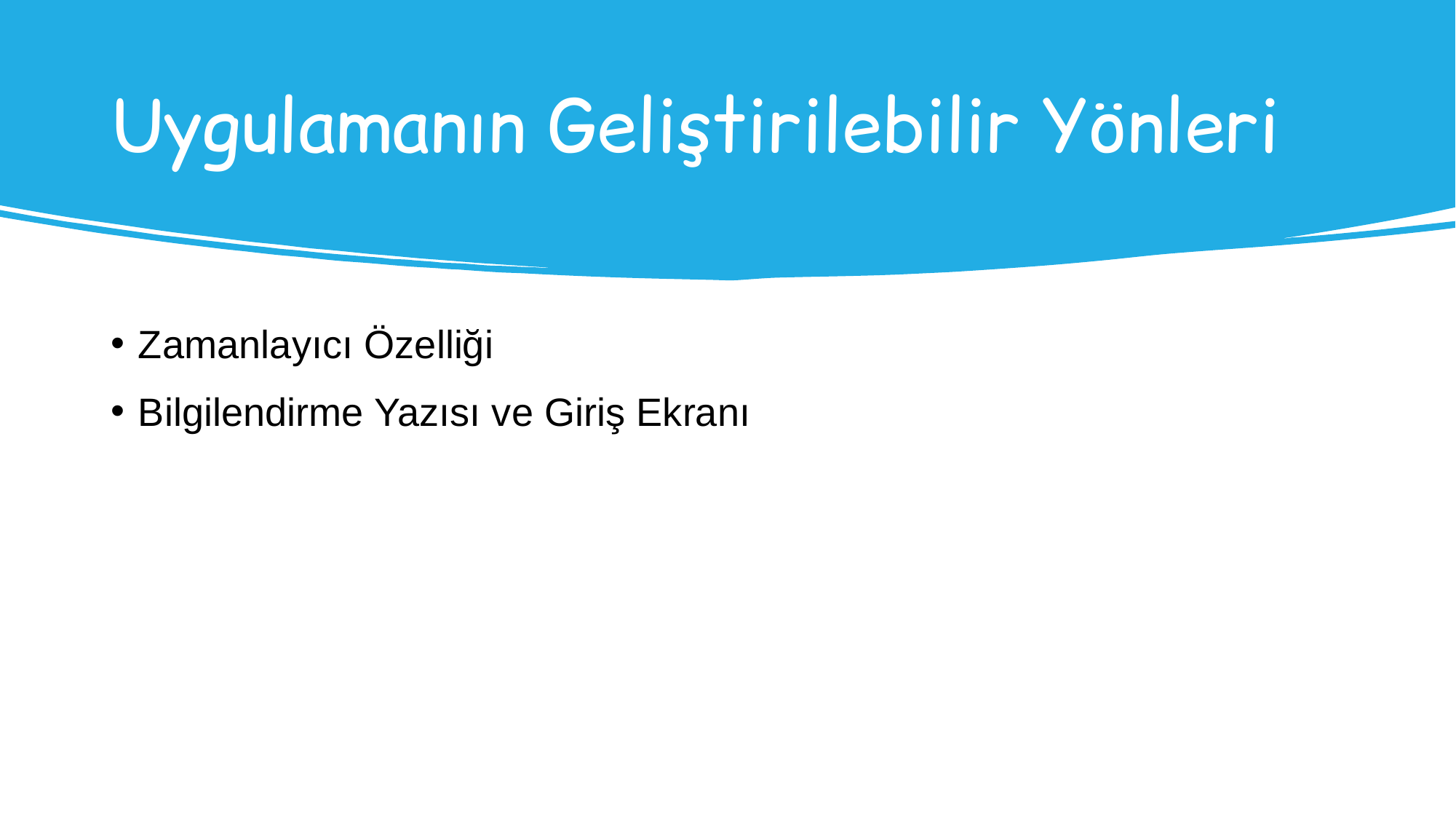

# Uygulamanın Geliştirilebilir Yönleri
Zamanlayıcı Özelliği
Bilgilendirme Yazısı ve Giriş Ekranı